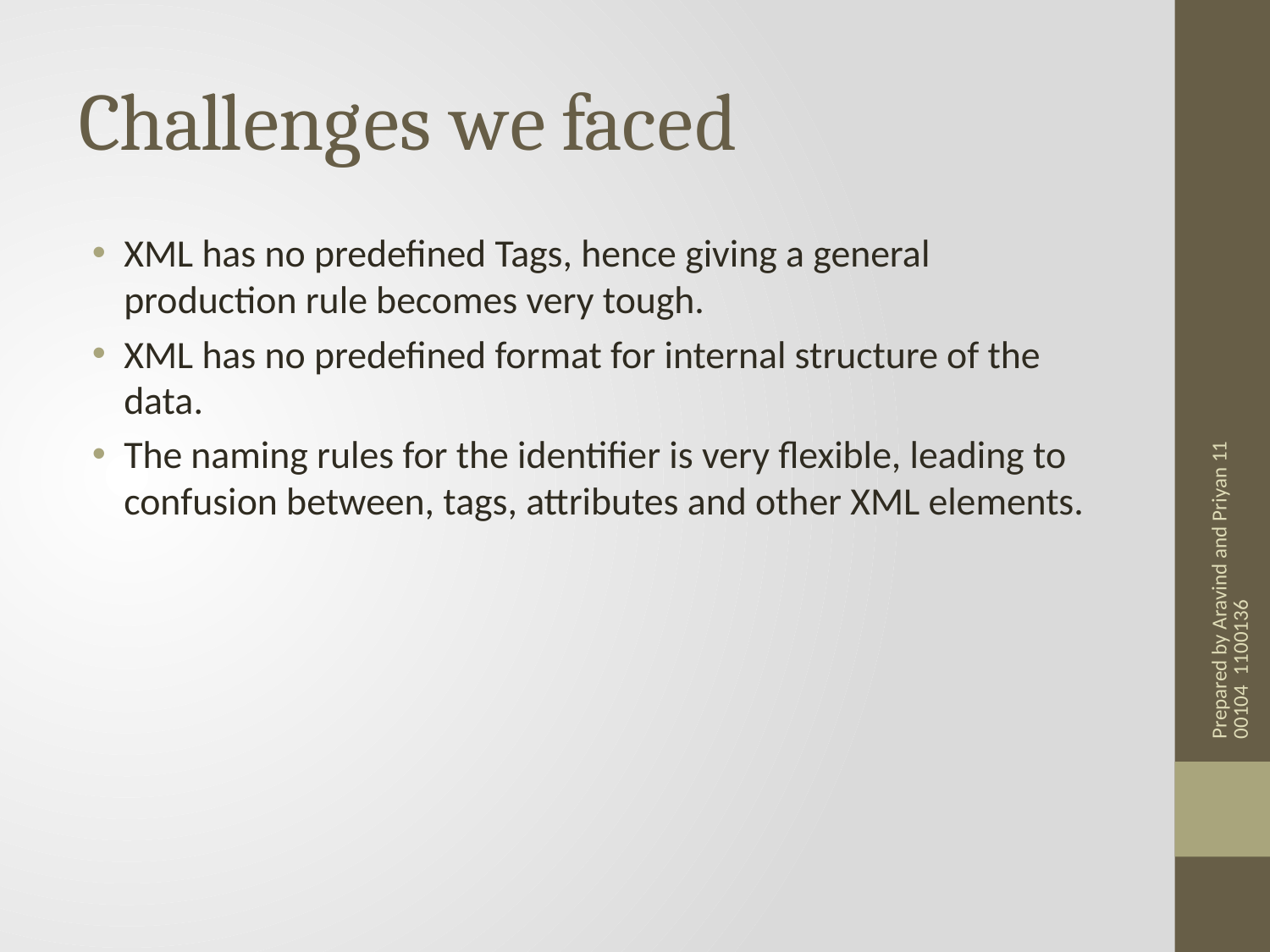

# Challenges we faced
XML has no predefined Tags, hence giving a general production rule becomes very tough.
XML has no predefined format for internal structure of the data.
The naming rules for the identifier is very flexible, leading to confusion between, tags, attributes and other XML elements.
Prepared by Aravind and Priyan 1100104  1100136